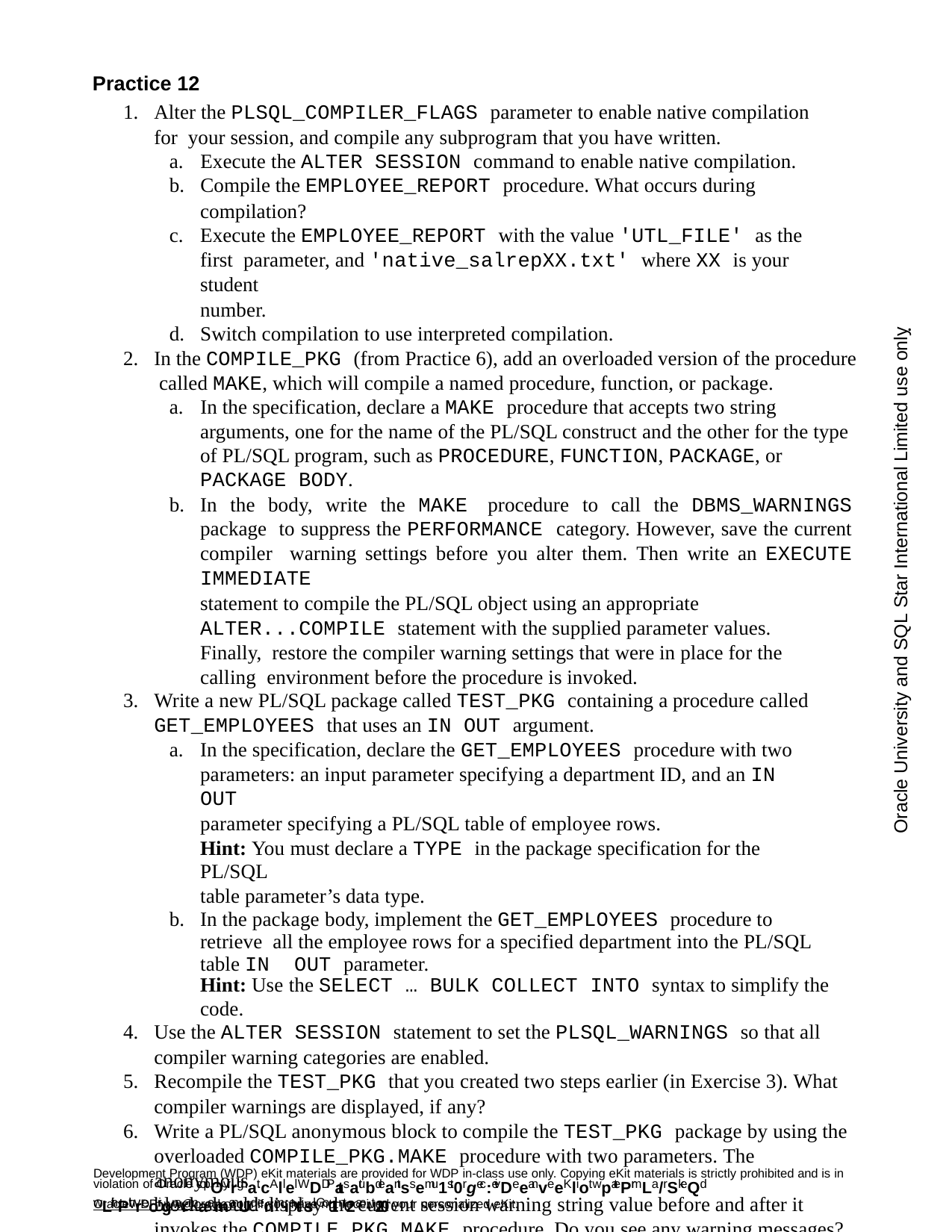

Practice 12
Alter the PLSQL_COMPILER_FLAGS parameter to enable native compilation for  your session, and compile any subprogram that you have written.
Execute the ALTER SESSION command to enable native compilation.
Compile the EMPLOYEE_REPORT procedure. What occurs during
compilation?
Execute the EMPLOYEE_REPORT with the value 'UTL_FILE' as the first  parameter, and 'native_salrepXX.txt' where XX is your student
number.
Switch compilation to use interpreted compilation.
In the COMPILE_PKG (from Practice 6), add an overloaded version of the procedure  called MAKE, which will compile a named procedure, function, or package.
In the specification, declare a MAKE procedure that accepts two string
arguments, one for the name of the PL/SQL construct and the other for the type  of PL/SQL program, such as PROCEDURE, FUNCTION, PACKAGE, or  PACKAGE BODY.
In the body, write the MAKE procedure to call the DBMS_WARNINGS package  to suppress the PERFORMANCE category. However, save the current compiler  warning settings before you alter them. Then write an EXECUTE IMMEDIATE
statement to compile the PL/SQL object using an appropriate  ALTER...COMPILE statement with the supplied parameter values. Finally,  restore the compiler warning settings that were in place for the calling  environment before the procedure is invoked.
Write a new PL/SQL package called TEST_PKG containing a procedure called
GET_EMPLOYEES that uses an IN OUT argument.
In the specification, declare the GET_EMPLOYEES procedure with two  parameters: an input parameter specifying a department ID, and an IN OUT
parameter specifying a PL/SQL table of employee rows.
Hint: You must declare a TYPE in the package specification for the PL/SQL
table parameter’s data type.
In the package body, implement the GET_EMPLOYEES procedure to retrieve  all the employee rows for a specified department into the PL/SQL table IN  OUT parameter.
Hint: Use the SELECT … BULK COLLECT INTO syntax to simplify the
code.
Use the ALTER SESSION statement to set the PLSQL_WARNINGS so that all
compiler warning categories are enabled.
Recompile the TEST_PKG that you created two steps earlier (in Exercise 3). What
compiler warnings are displayed, if any?
Write a PL/SQL anonymous block to compile the TEST_PKG package by using the  overloaded COMPILE_PKG.MAKE procedure with two parameters. The anonymous
block should display the current session warning string value before and after it  invokes the COMPILE_PKG.MAKE procedure. Do you see any warning messages?  Confirm your observations by executing the SHOW ERRORS PACKAGE command for  the TEST_PKG.
Oracle University and SQL Star International Limited use onlyฺ
Development Program (WDP) eKit materials are provided for WDP in-class use only. Copying eKit materials is strictly prohibited and is in
violation of Oracle copOyrirghat.cAllel WDDPatsatubdeantss emu1st0rgec:eivDeeanveeKliot wpatePrmLa/rSkeQd wLithPthreoirgnarmaemanUd enmiatisl. Co1nt2ac-t20
OracleWDP_ww@oracle.com if you have not received your personalized eKit.